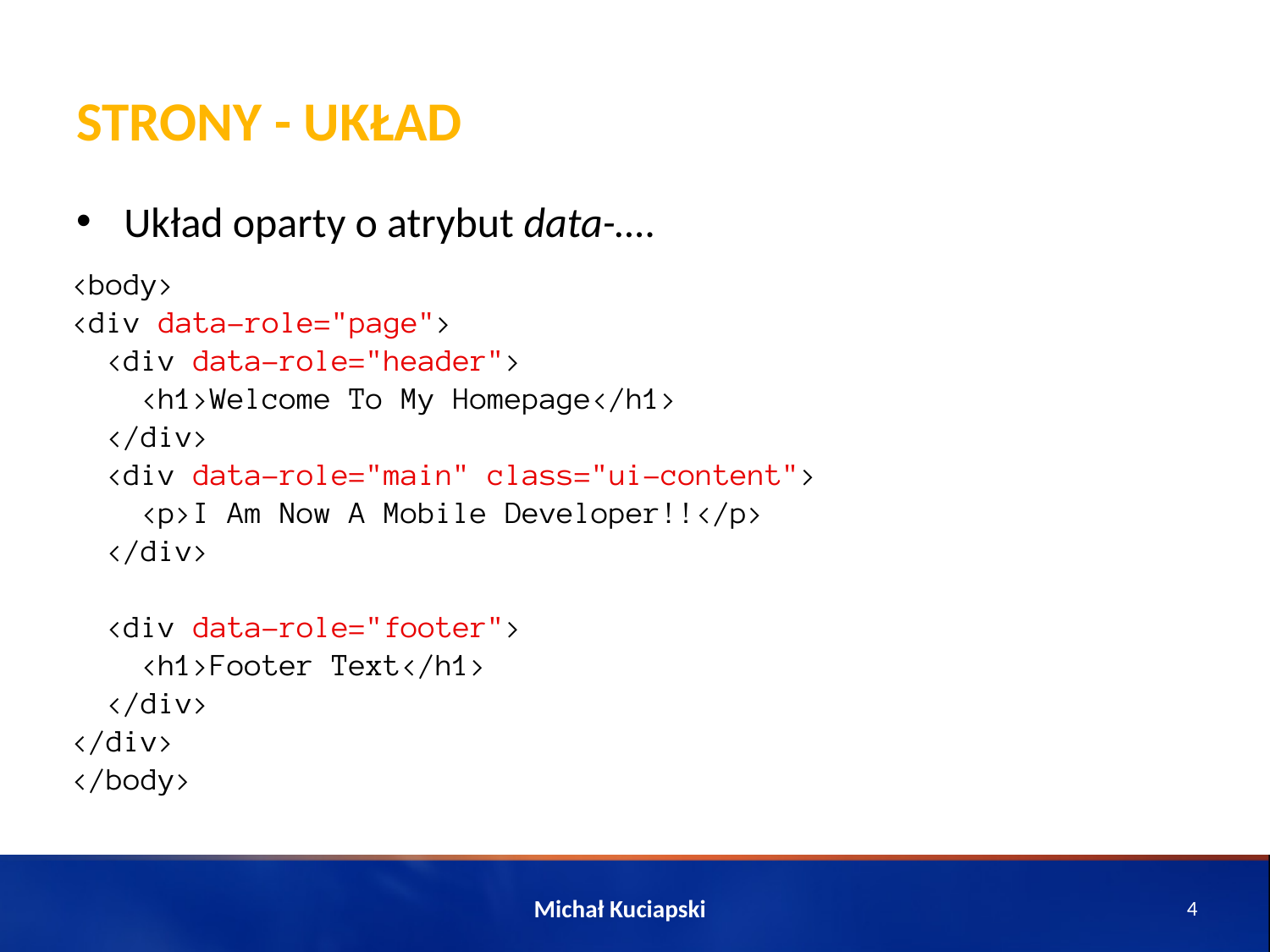

# Strony - układ
Układ oparty o atrybut data-….

<body>
<div data-role="page">
  <div data-role="header">
    <h1>Welcome To My Homepage</h1>
  </div>
  <div data-role="main" class="ui-content">
    <p>I Am Now A Mobile Developer!!</p>
  </div>
  <div data-role="footer">
    <h1>Footer Text</h1>
  </div>
</div>
</body>
Michał Kuciapski
4